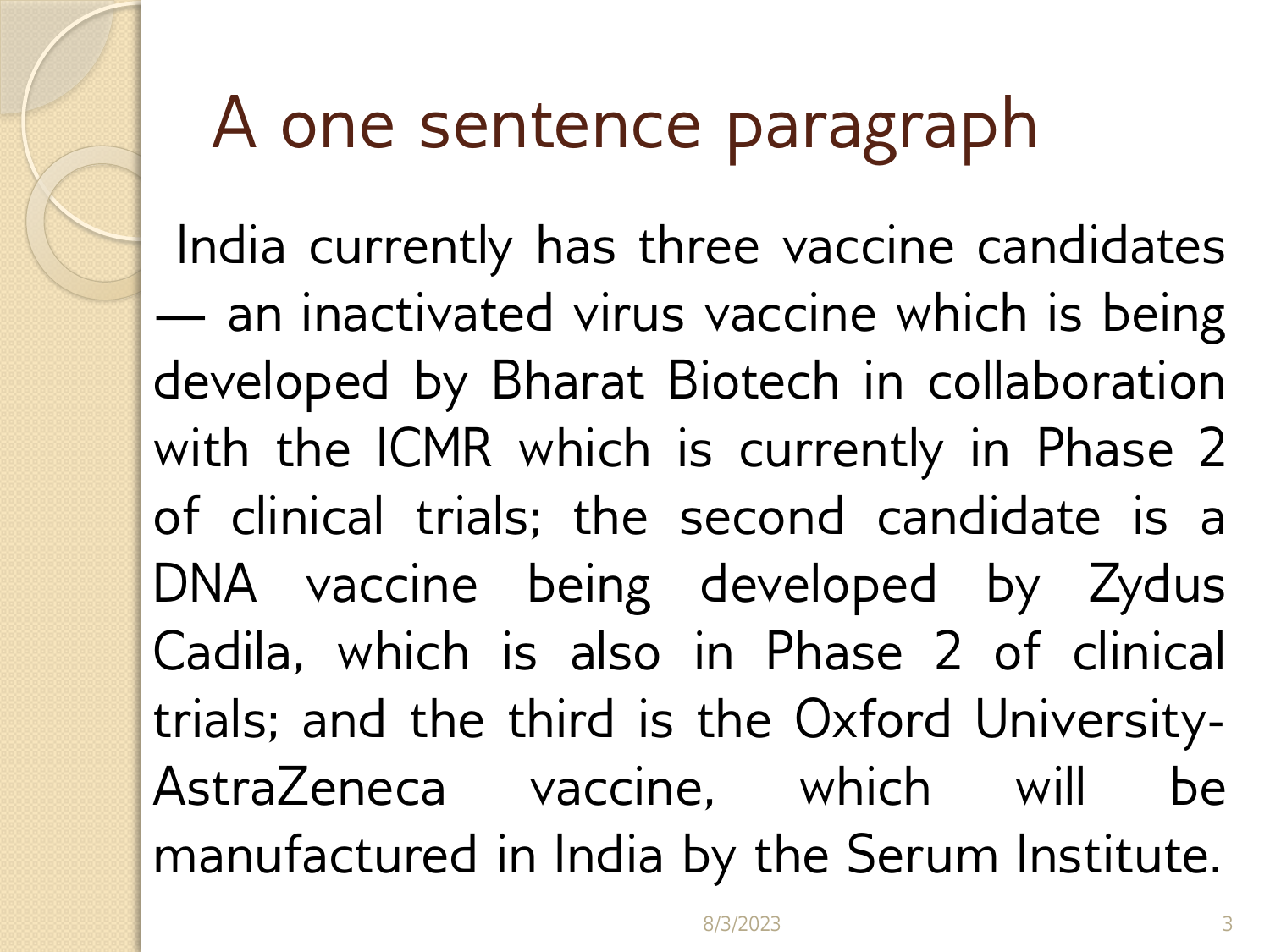

# A one sentence paragraph
   India currently has three vaccine candidates — an inactivated virus vaccine which is being developed by Bharat Biotech in collaboration with the ICMR which is currently in Phase 2 of clinical trials; the second candidate is a DNA vaccine being developed by Zydus Cadila, which is also in Phase 2 of clinical trials; and the third is the Oxford University-AstraZeneca vaccine, which will be manufactured in India by the Serum Institute.
8/3/2023
3